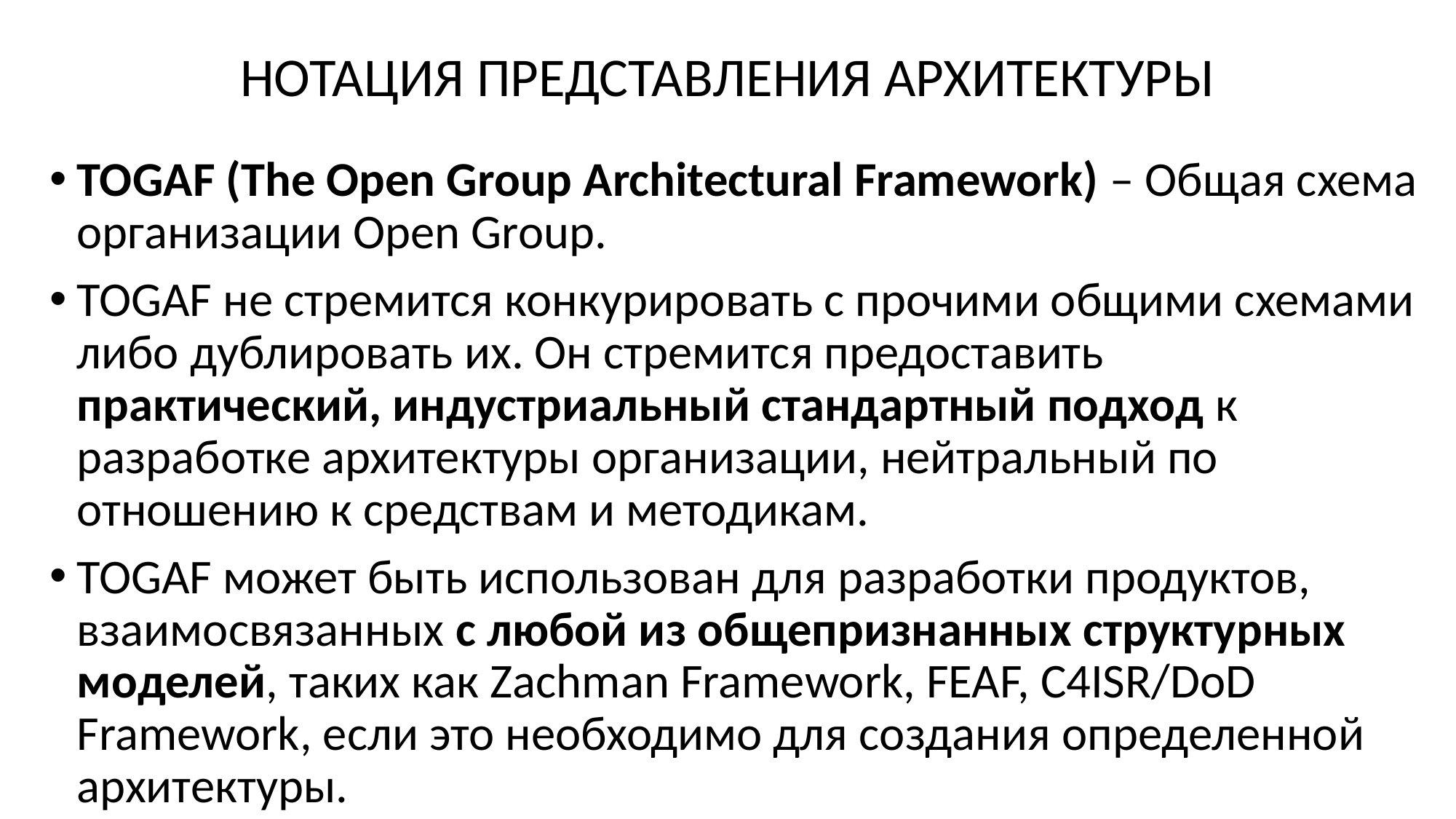

# НОТАЦИЯ ПРЕДСТАВЛЕНИЯ АРХИТЕКТУРЫ
TOGAF (The Open Group Architectural Framework) – Общая схема организации Open Group.
TOGAF не стремится конкурировать с прочими общими схемами либо дублировать их. Он стремится предоставить практический, индустриальный стандартный подход к разработке архитектуры организации, нейтральный по отношению к средствам и методикам.
TOGAF может быть использован для разработки продуктов, взаимосвязанных с любой из общепризнанных структурных моделей, таких как Zachman Framework, FEAF, C4ISR/DoD Framework, если это необходимо для создания определенной архитектуры.